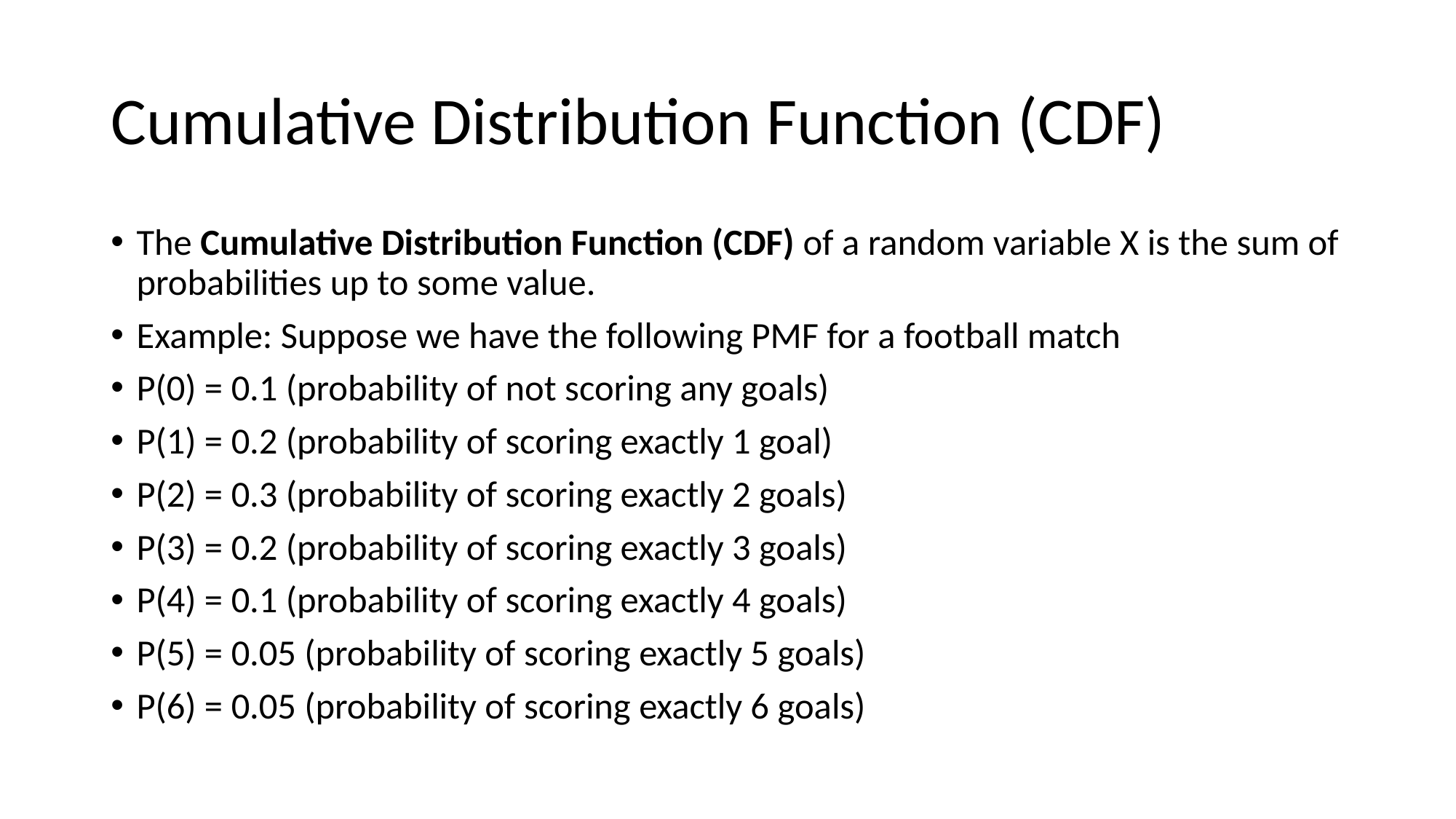

# Cumulative Distribution Function (CDF)
The Cumulative Distribution Function (CDF) of a random variable X is the sum of probabilities up to some value.
Example: Suppose we have the following PMF for a football match
P(0) = 0.1 (probability of not scoring any goals)
P(1) = 0.2 (probability of scoring exactly 1 goal)
P(2) = 0.3 (probability of scoring exactly 2 goals)
P(3) = 0.2 (probability of scoring exactly 3 goals)
P(4) = 0.1 (probability of scoring exactly 4 goals)
P(5) = 0.05 (probability of scoring exactly 5 goals)
P(6) = 0.05 (probability of scoring exactly 6 goals)